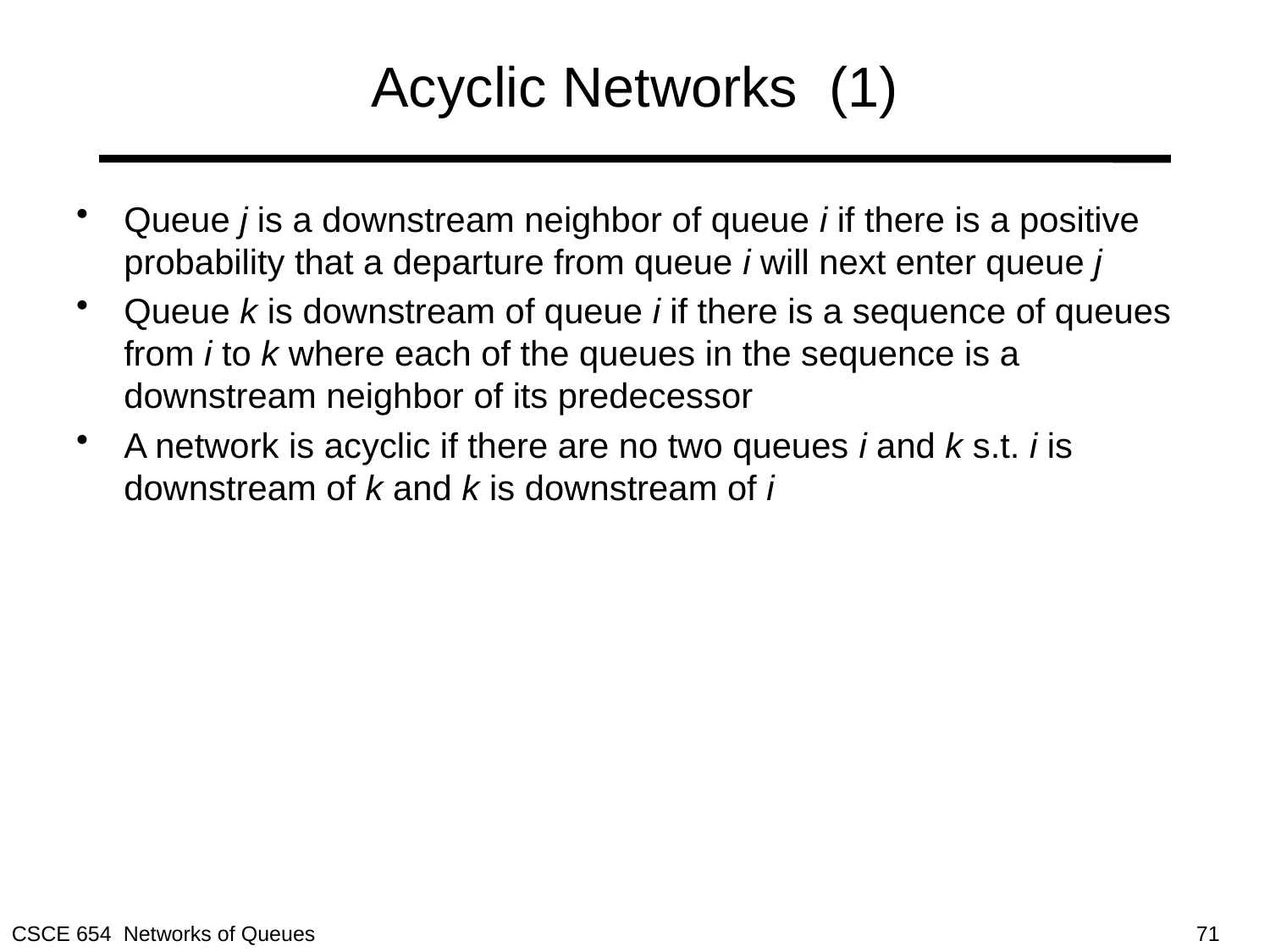

# Acyclic Networks  (1)
Queue j is a downstream neighbor of queue i if there is a positive probability that a departure from queue i will next enter queue j
Queue k is downstream of queue i if there is a sequence of queues from i to k where each of the queues in the sequence is a downstream neighbor of its predecessor
A network is acyclic if there are no two queues i and k s.t. i is downstream of k and k is downstream of i